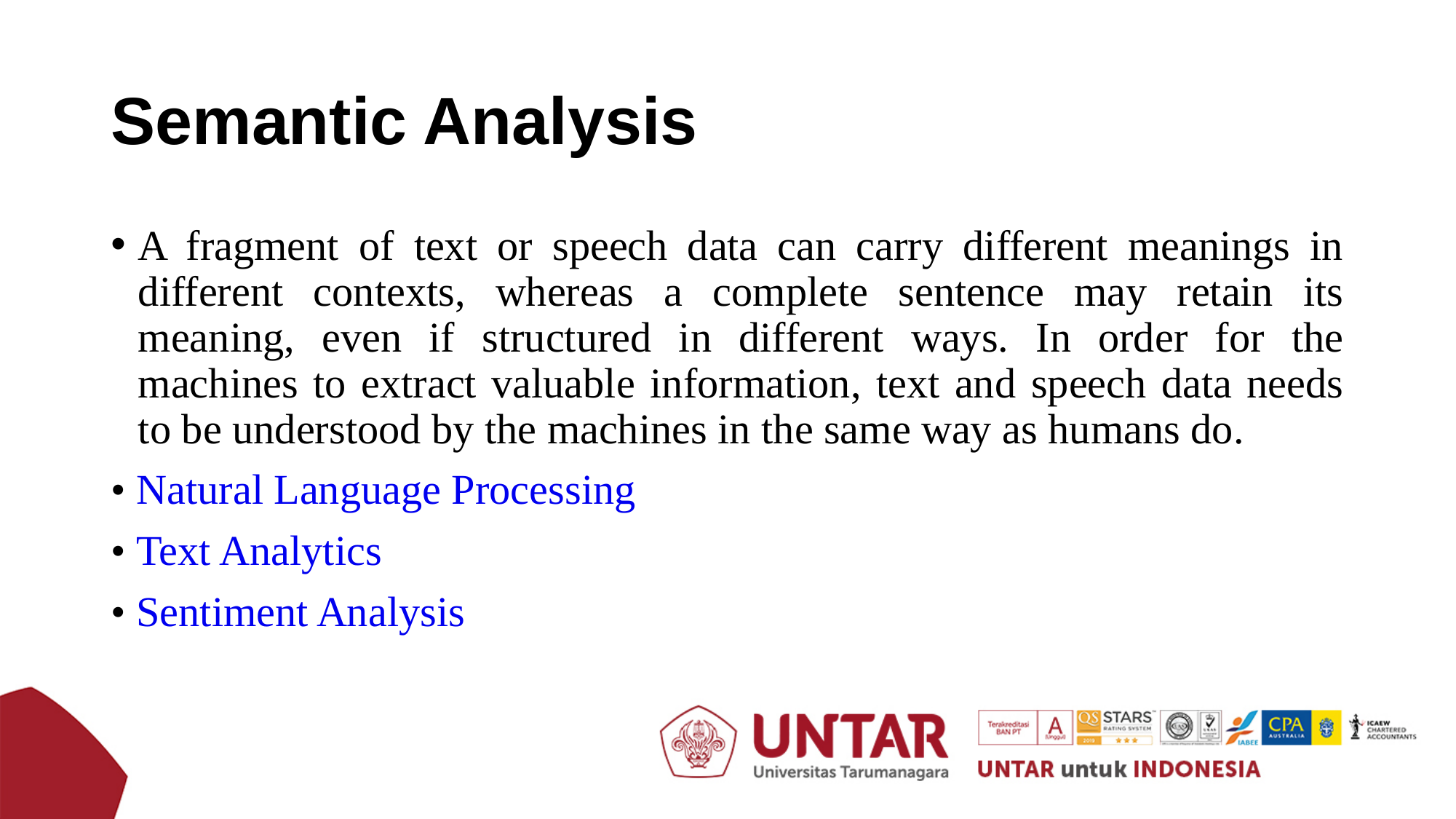

# Semantic Analysis
A fragment of text or speech data can carry different meanings in different contexts, whereas a complete sentence may retain its meaning, even if structured in different ways. In order for the machines to extract valuable information, text and speech data needs to be understood by the machines in the same way as humans do.
• Natural Language Processing
• Text Analytics
• Sentiment Analysis